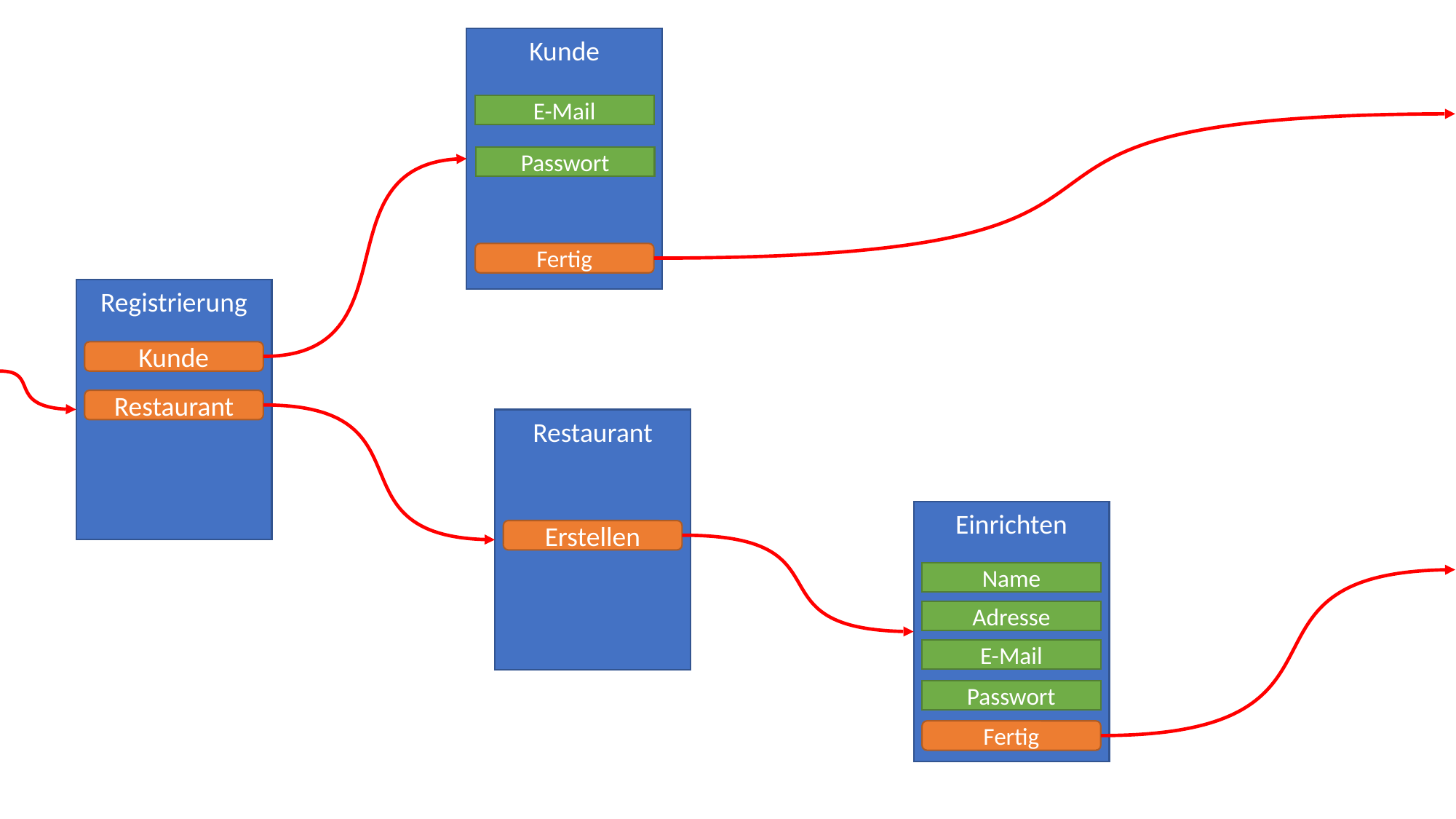

Kunde
E-Mail
Passwort
Fertig
Registrierung
Kunde
Restaurant
Restaurant
Einrichten
Erstellen
Name
Adresse
E-Mail
Passwort
Fertig